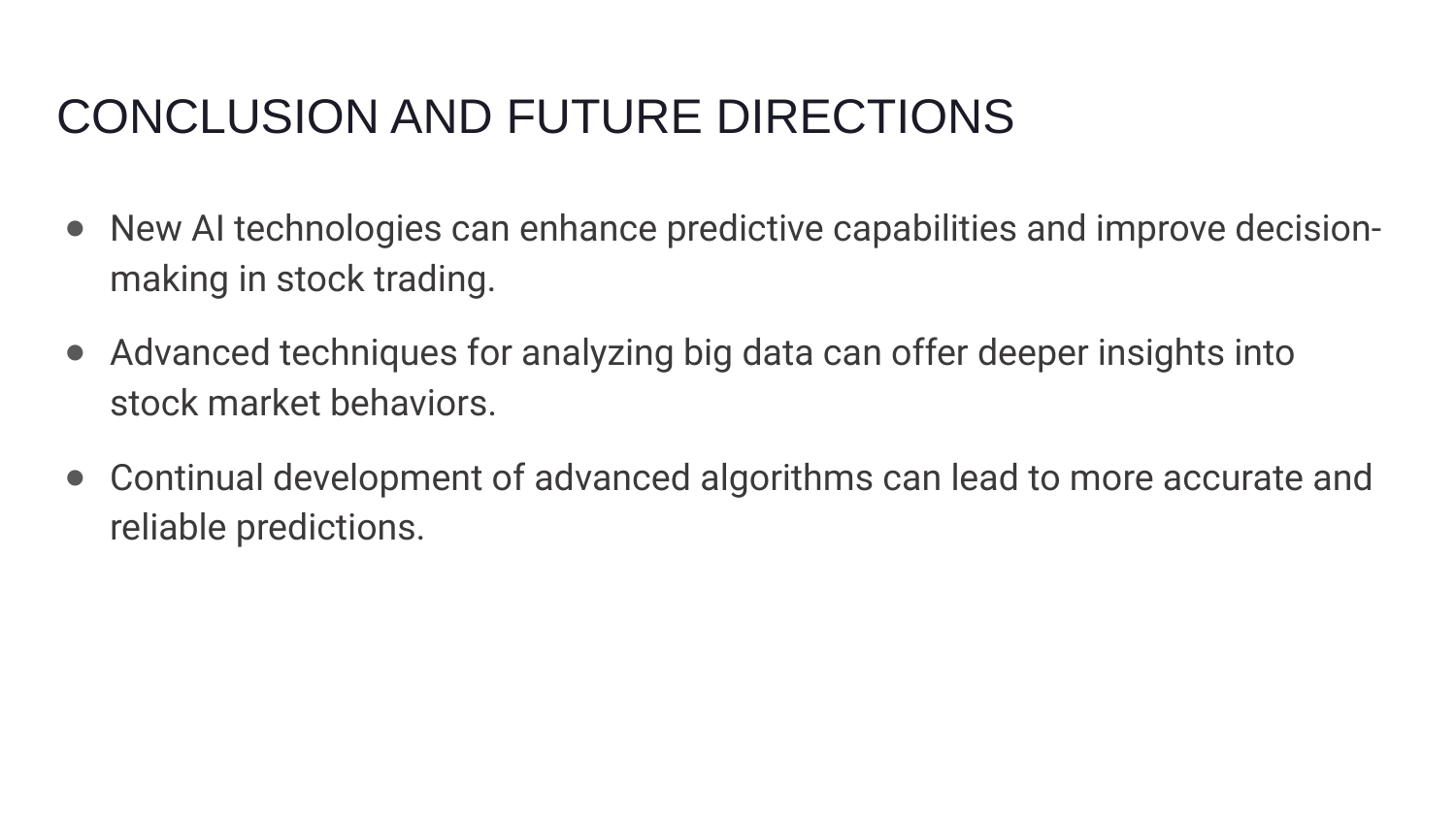

# CONCLUSION AND FUTURE DIRECTIONS
New AI technologies can enhance predictive capabilities and improve decision-making in stock trading.
Advanced techniques for analyzing big data can offer deeper insights into stock market behaviors.
Continual development of advanced algorithms can lead to more accurate and reliable predictions.